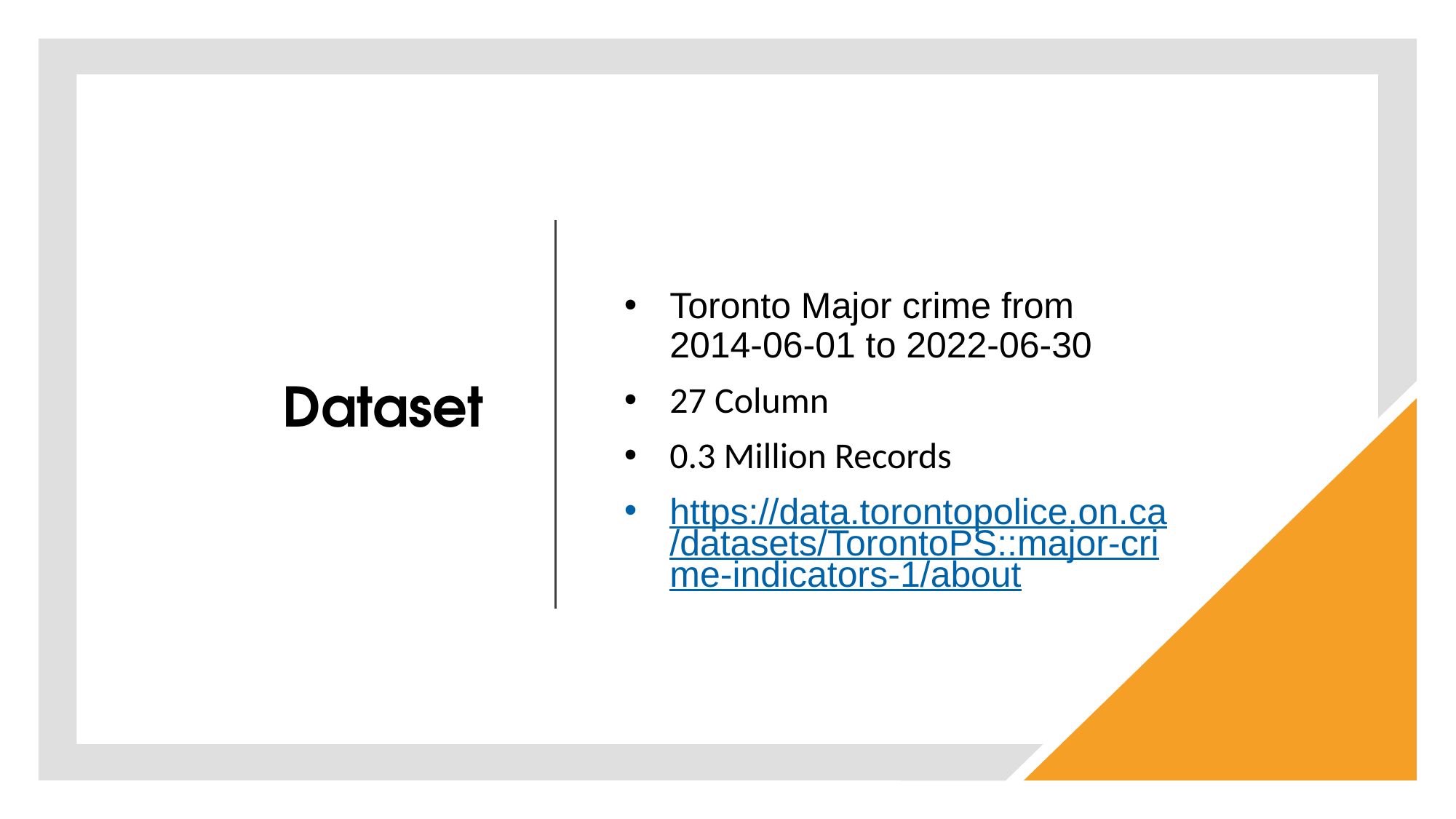

# Dataset
Toronto Major crime from 2014-06-01 to 2022-06-30
27 Column
0.3 Million Records
https://data.torontopolice.on.ca/datasets/TorontoPS::major-crime-indicators-1/about